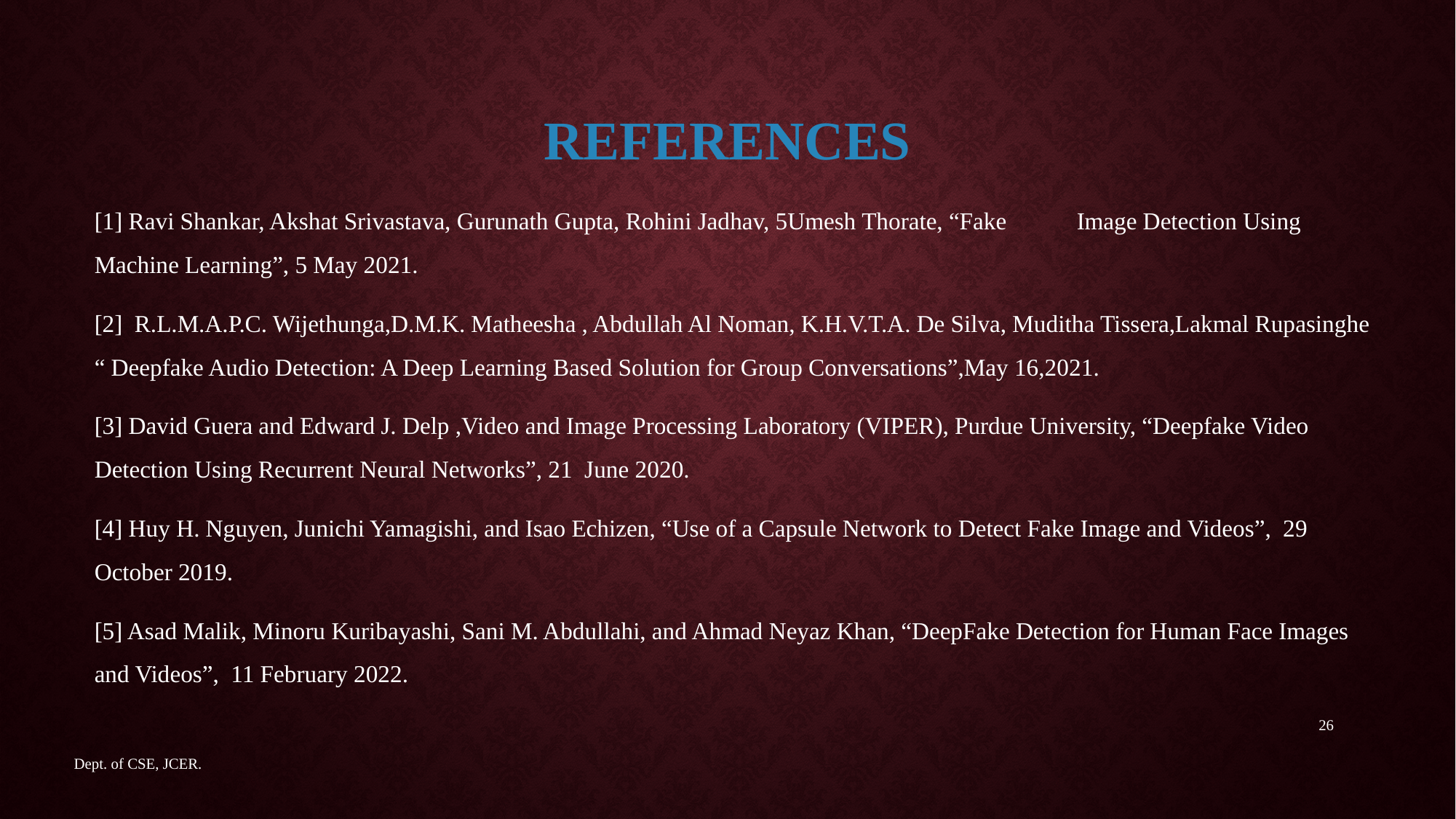

# REFERENCES
[1] Ravi Shankar, Akshat Srivastava, Gurunath Gupta, Rohini Jadhav, 5Umesh Thorate, “Fake 	Image Detection Using Machine Learning”, 5 May 2021.
[2]  R.L.M.A.P.C. Wijethunga,D.M.K. Matheesha , Abdullah Al Noman, K.H.V.T.A. De Silva, Muditha Tissera,Lakmal Rupasinghe “ Deepfake Audio Detection: A Deep Learning Based Solution for Group Conversations”,May 16,2021.
[3] David Guera and Edward J. Delp ,Video and Image Processing Laboratory (VIPER), Purdue University, “Deepfake Video Detection Using Recurrent Neural Networks”, 21  June 2020.
[4] Huy H. Nguyen, Junichi Yamagishi, and Isao Echizen, “Use of a Capsule Network to Detect Fake Image and Videos”,  29 October 2019.
[5] Asad Malik, Minoru Kuribayashi, Sani M. Abdullahi, and Ahmad Neyaz Khan, “DeepFake Detection for Human Face Images and Videos”,  11 February 2022.
26
Dept. of CSE, JCER.